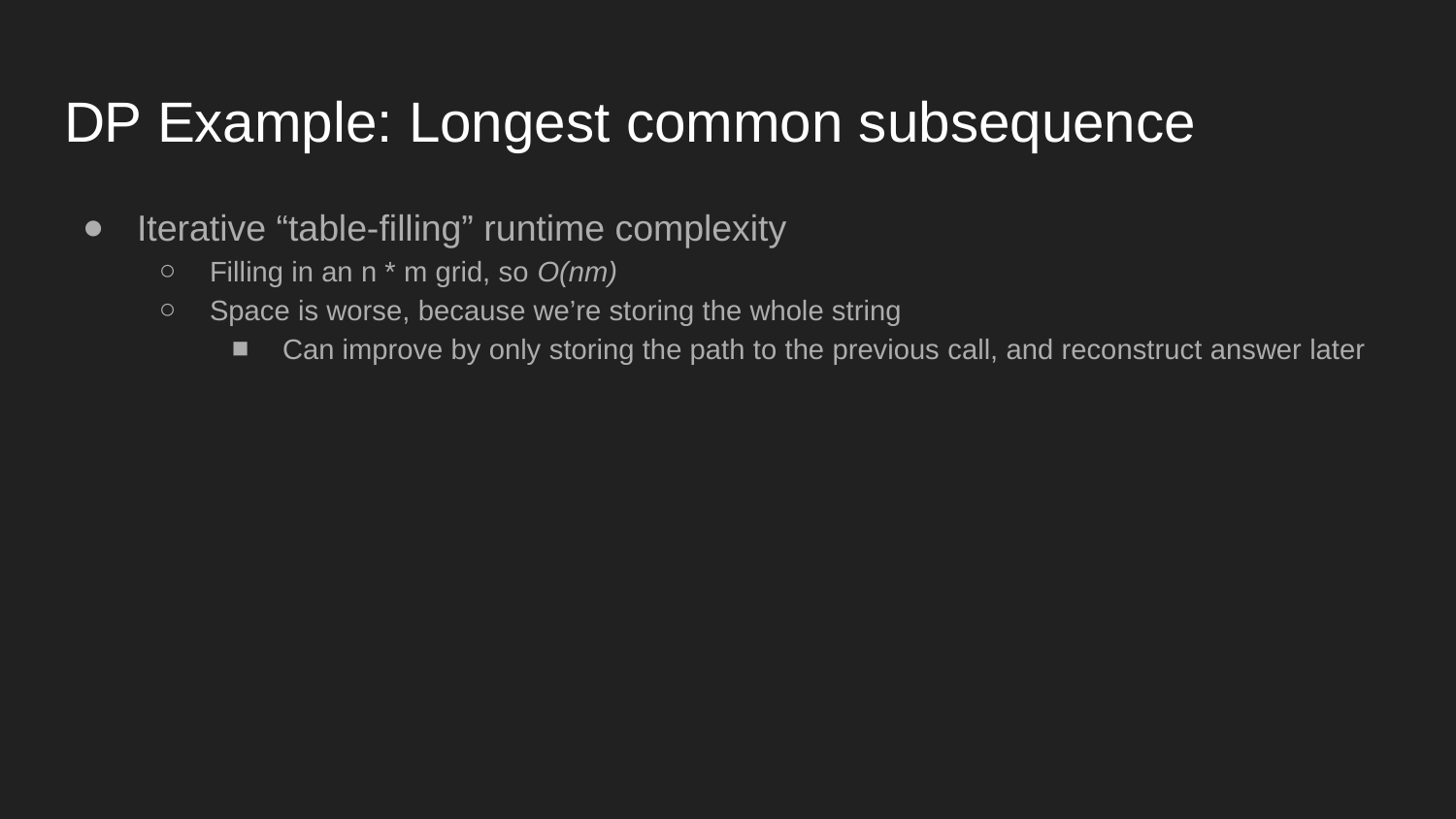

# DP Example: Longest common subsequence
Iterative “table-filling” runtime complexity
Filling in an n * m grid, so O(nm)
Space is worse, because we’re storing the whole string
Can improve by only storing the path to the previous call, and reconstruct answer later